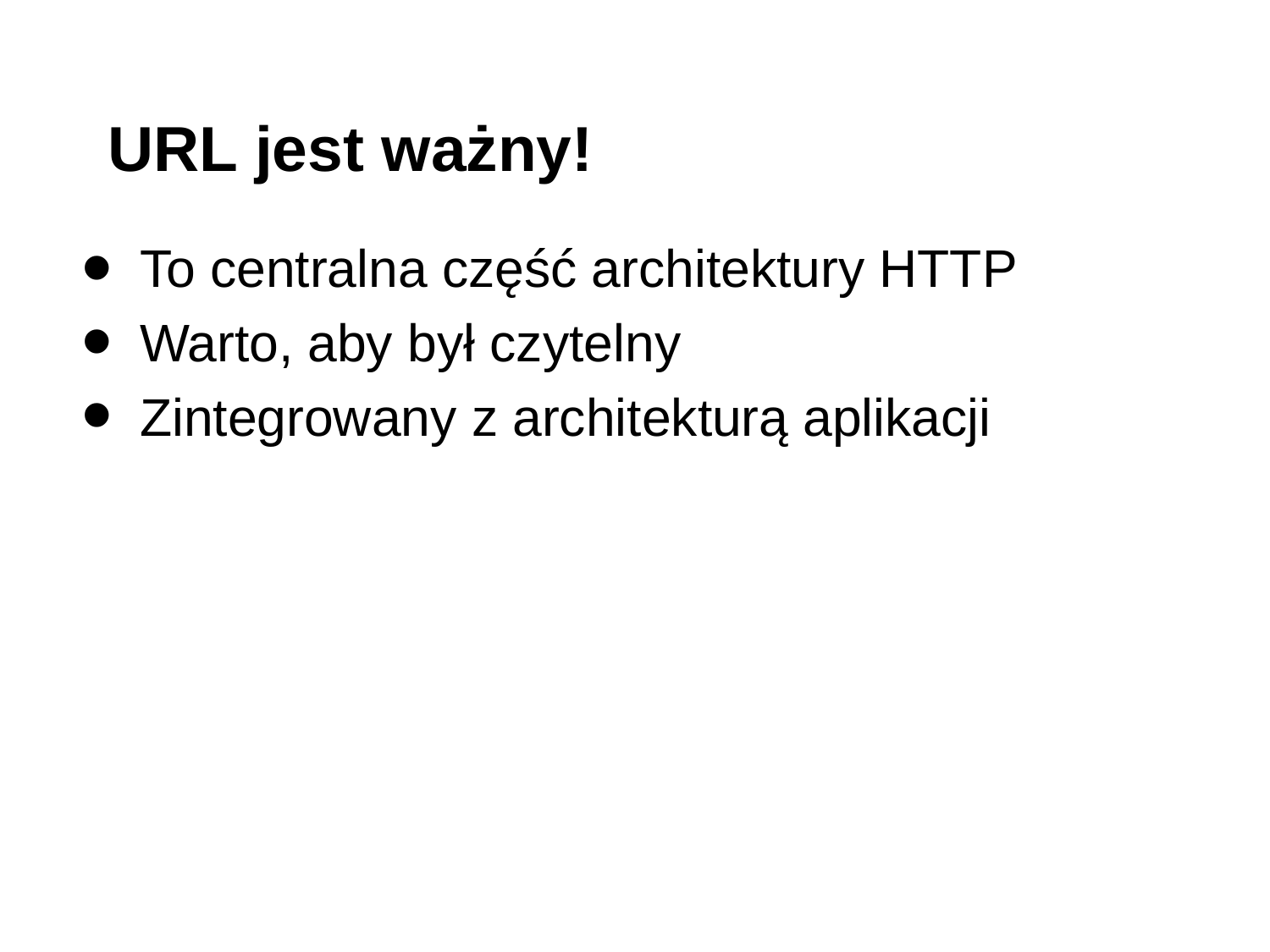

# URL jest ważny!
To centralna część architektury HTTP
Warto, aby był czytelny
Zintegrowany z architekturą aplikacji